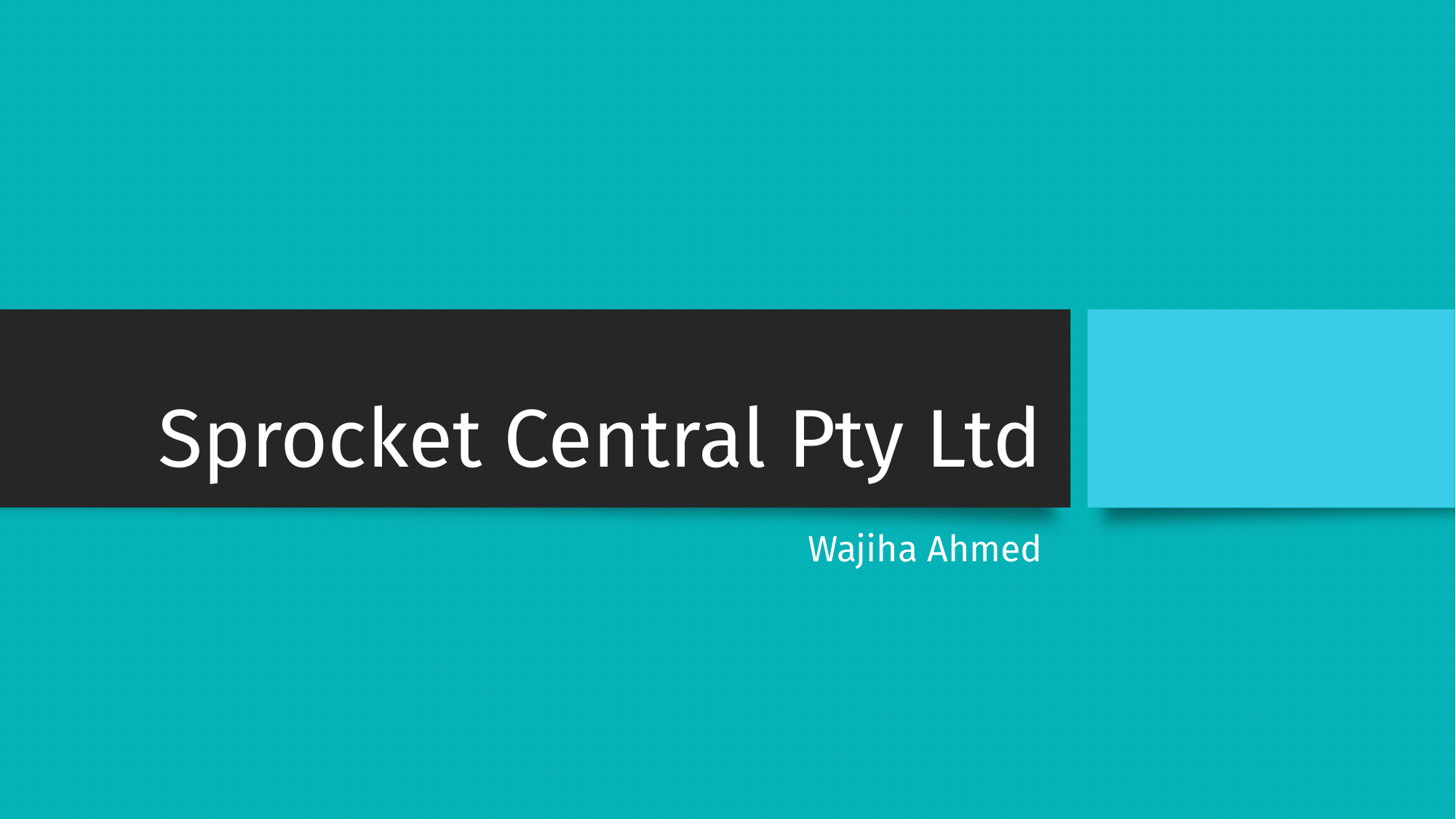

# Sprocket Central Pty Ltd
Wajiha Ahmed